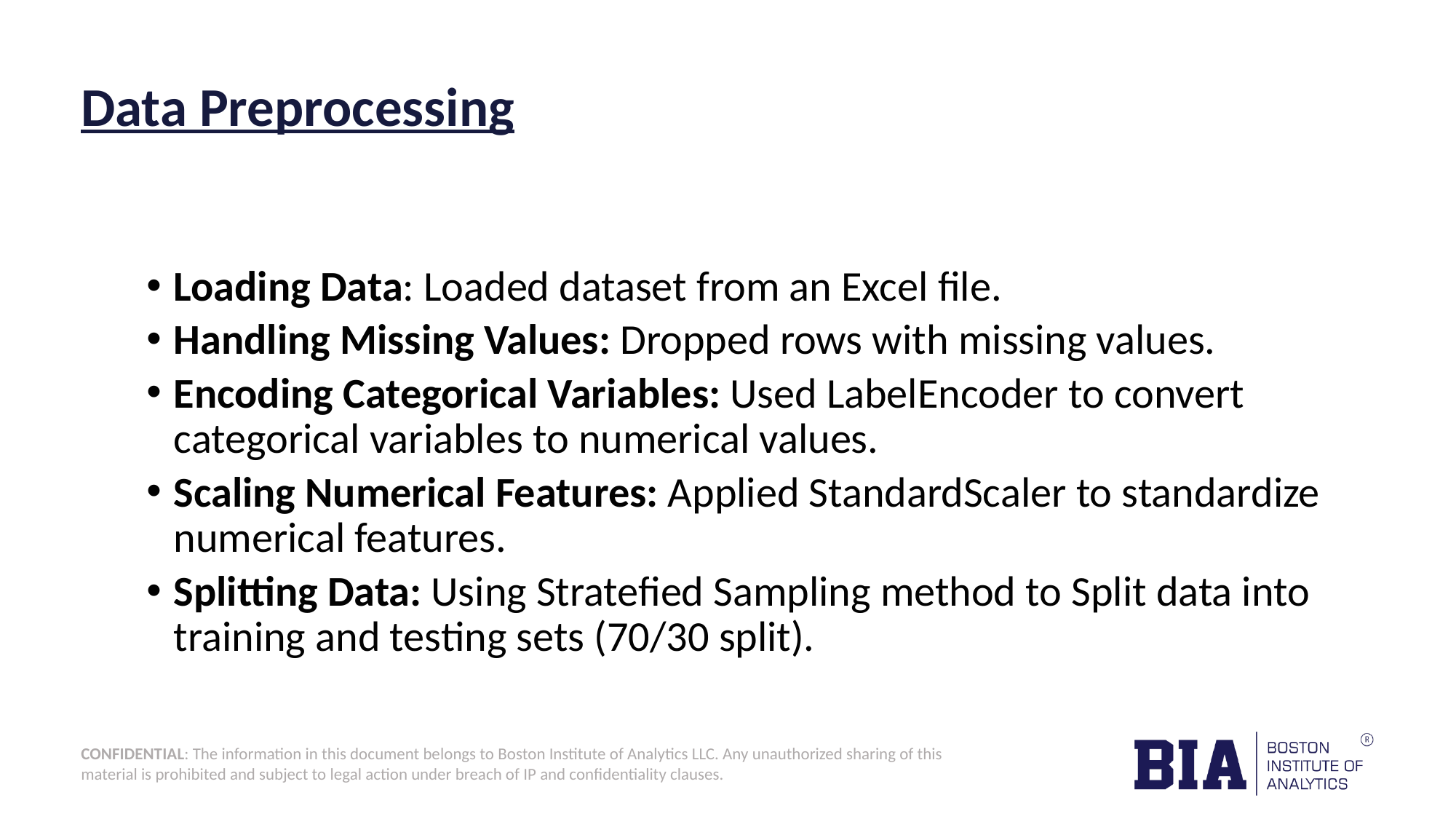

# Data Preprocessing
Loading Data: Loaded dataset from an Excel file.
Handling Missing Values: Dropped rows with missing values.
Encoding Categorical Variables: Used LabelEncoder to convert categorical variables to numerical values.
Scaling Numerical Features: Applied StandardScaler to standardize numerical features.
Splitting Data: Using Stratefied Sampling method to Split data into training and testing sets (70/30 split).